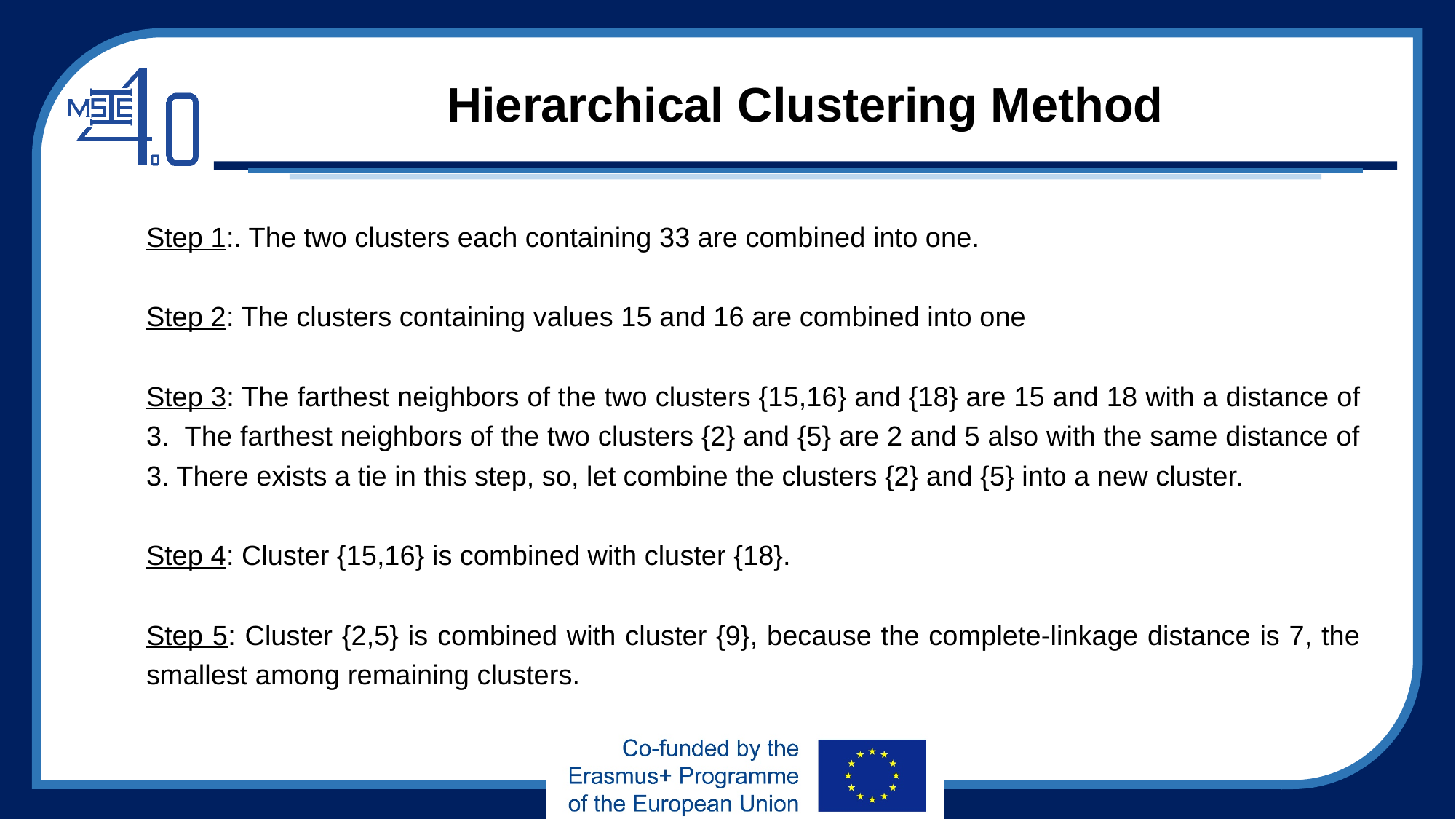

# Hierarchical Clustering Method
Step 1:. The two clusters each containing 33 are combined into one.

Step 2: The clusters containing values 15 and 16 are combined into one

Step 3: The farthest neighbors of the two clusters {15,16} and {18} are 15 and 18 with a distance of 3.  The farthest neighbors of the two clusters {2} and {5} are 2 and 5 also with the same distance of 3. There exists a tie in this step, so, let combine the clusters {2} and {5} into a new cluster.

Step 4: Cluster {15,16} is combined with cluster {18}.

Step 5: Cluster {2,5} is combined with cluster {9}, because the complete-linkage distance is 7, the smallest among remaining clusters.